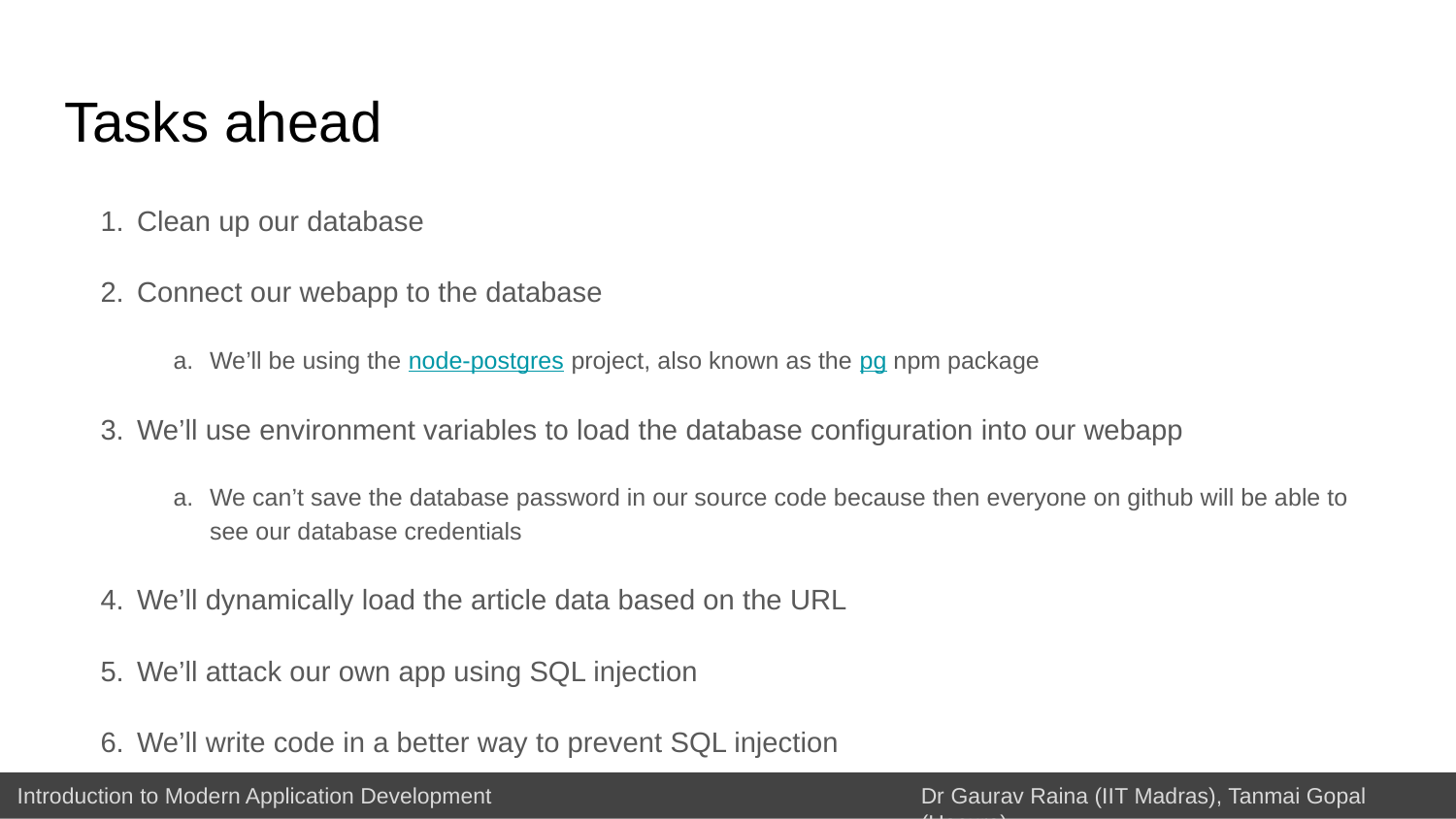

# Tasks ahead
Clean up our database
Connect our webapp to the database
We’ll be using the node-postgres project, also known as the pg npm package
We’ll use environment variables to load the database configuration into our webapp
We can’t save the database password in our source code because then everyone on github will be able to see our database credentials
We’ll dynamically load the article data based on the URL
We’ll attack our own app using SQL injection
We’ll write code in a better way to prevent SQL injection